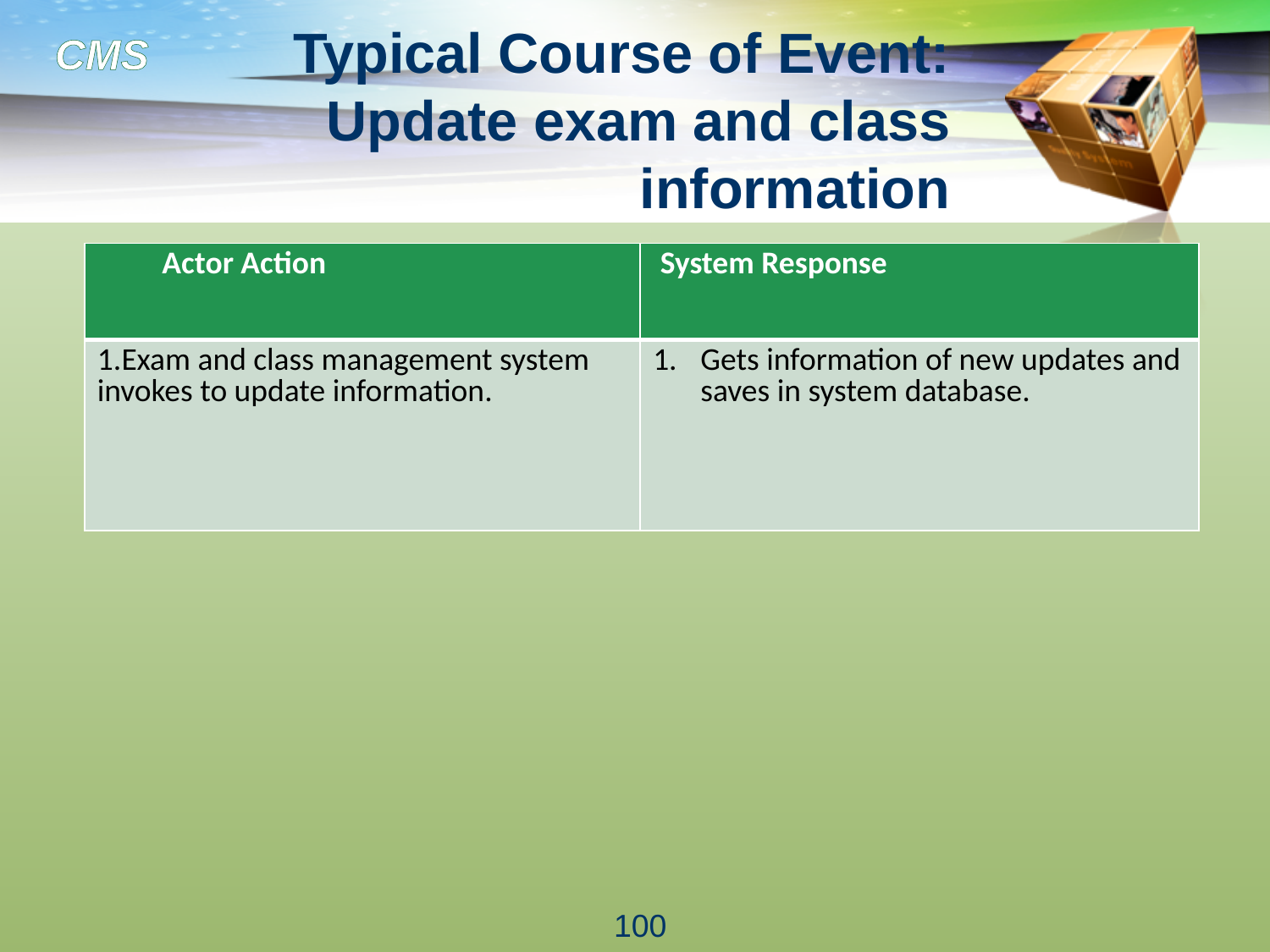

# Typical Course of Event: Update exam and class information

| Actor Action | System Response |
| --- | --- |
| 1.Exam and class management system invokes to update information. | Gets information of new updates and saves in system database. |
100